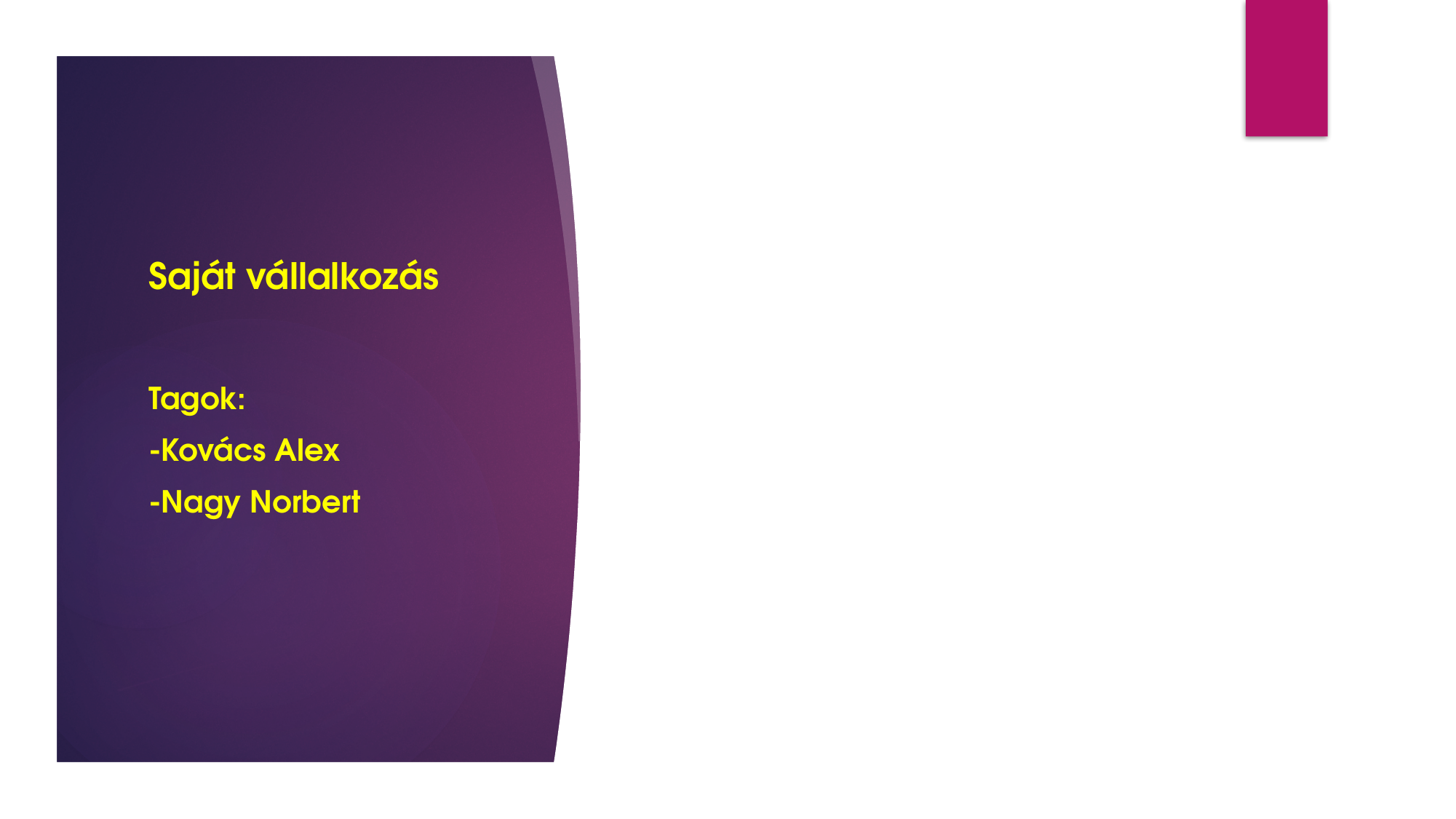

# Saját vállalkozás
Tagok:
-Kovács Alex
-Nagy Norbert